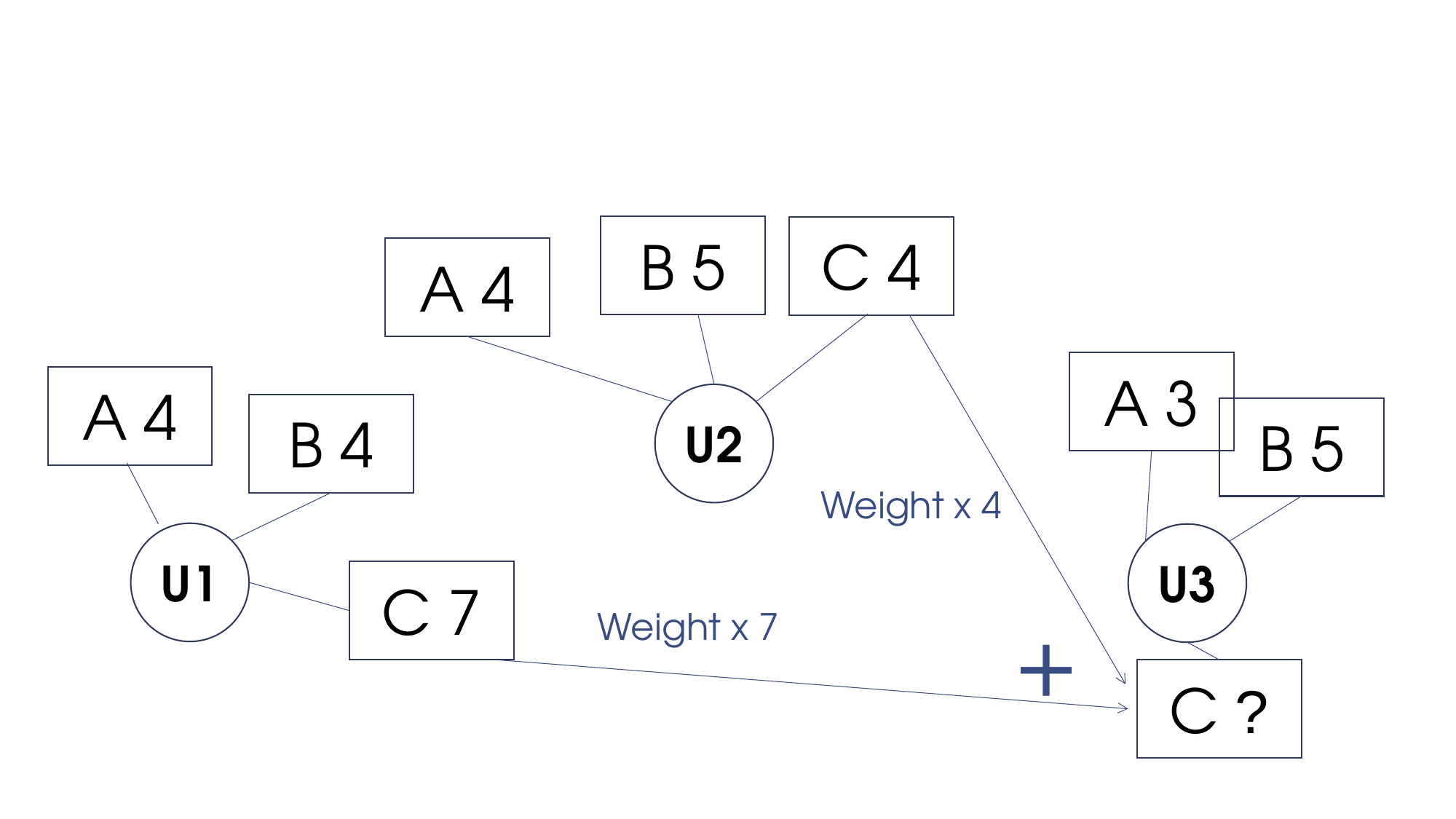

B 5
C 4
A 4
A 3
A 4
U2
B 4
B 5
Weight x 4
U1
U3
C 7
+
Weight x 7
C ?